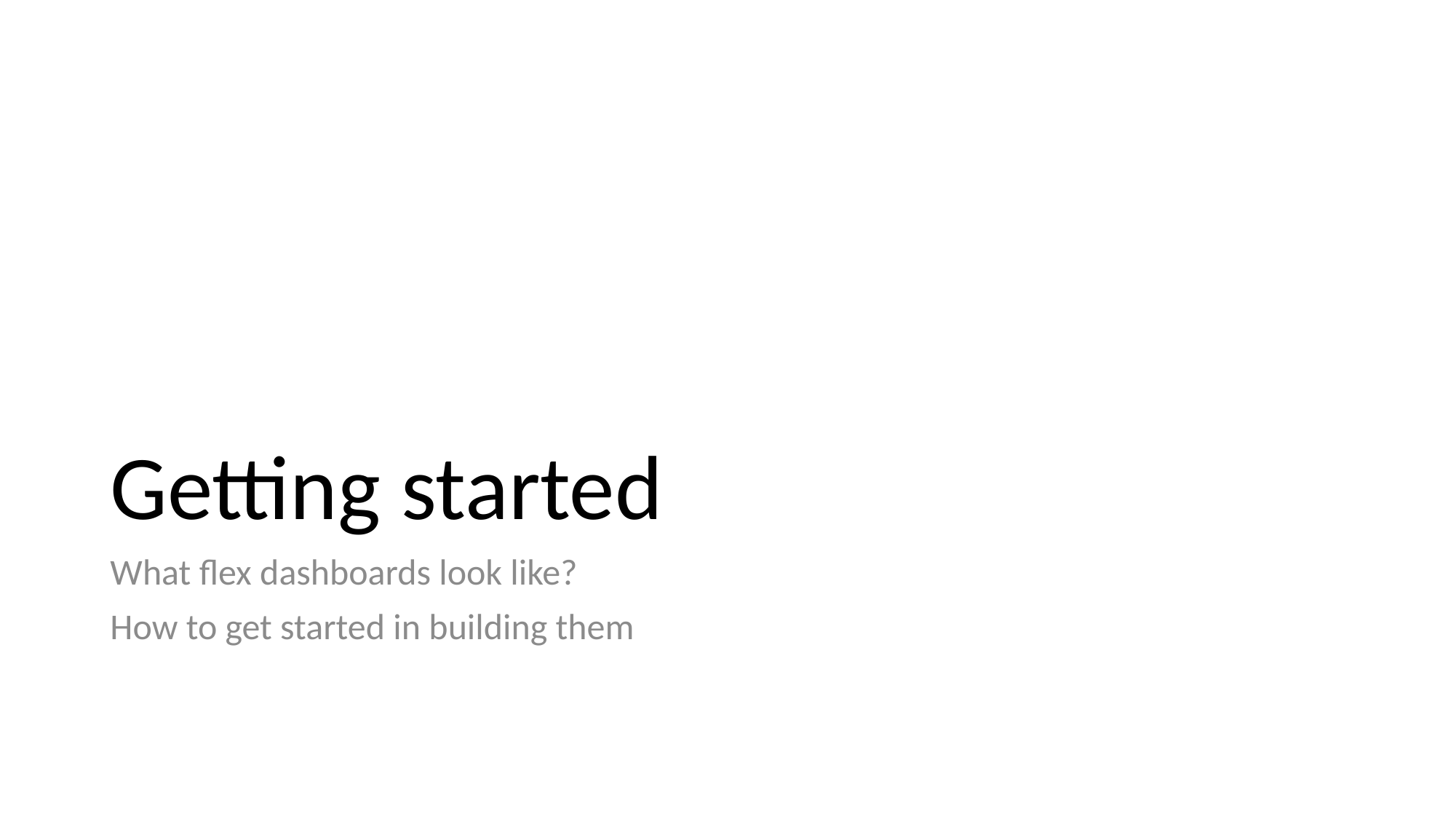

# Getting started
What flex dashboards look like?
How to get started in building them